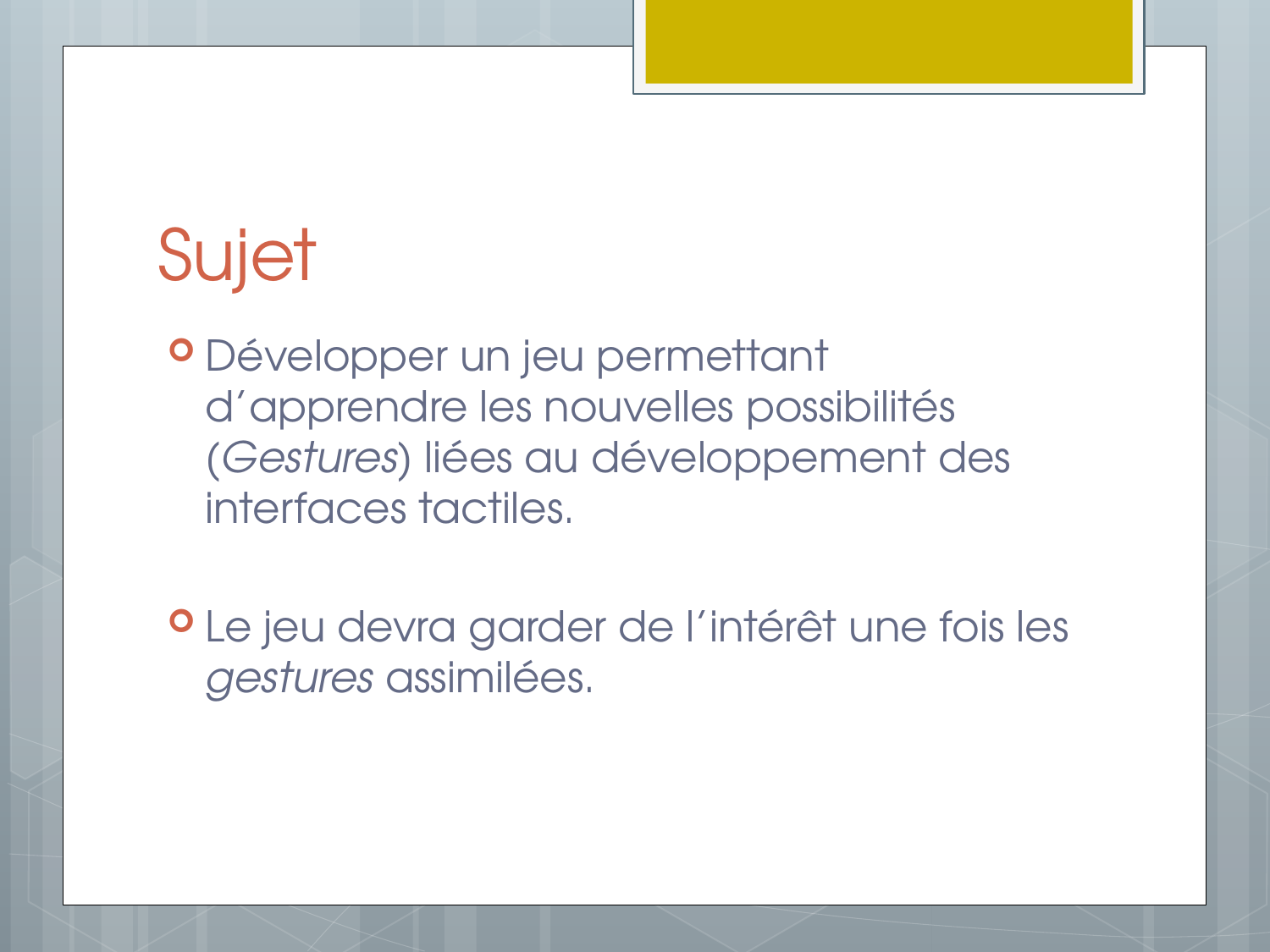

# Sujet
Développer un jeu permettant d’apprendre les nouvelles possibilités (Gestures) liées au développement des interfaces tactiles.

Le jeu devra garder de l’intérêt une fois les gestures assimilées.